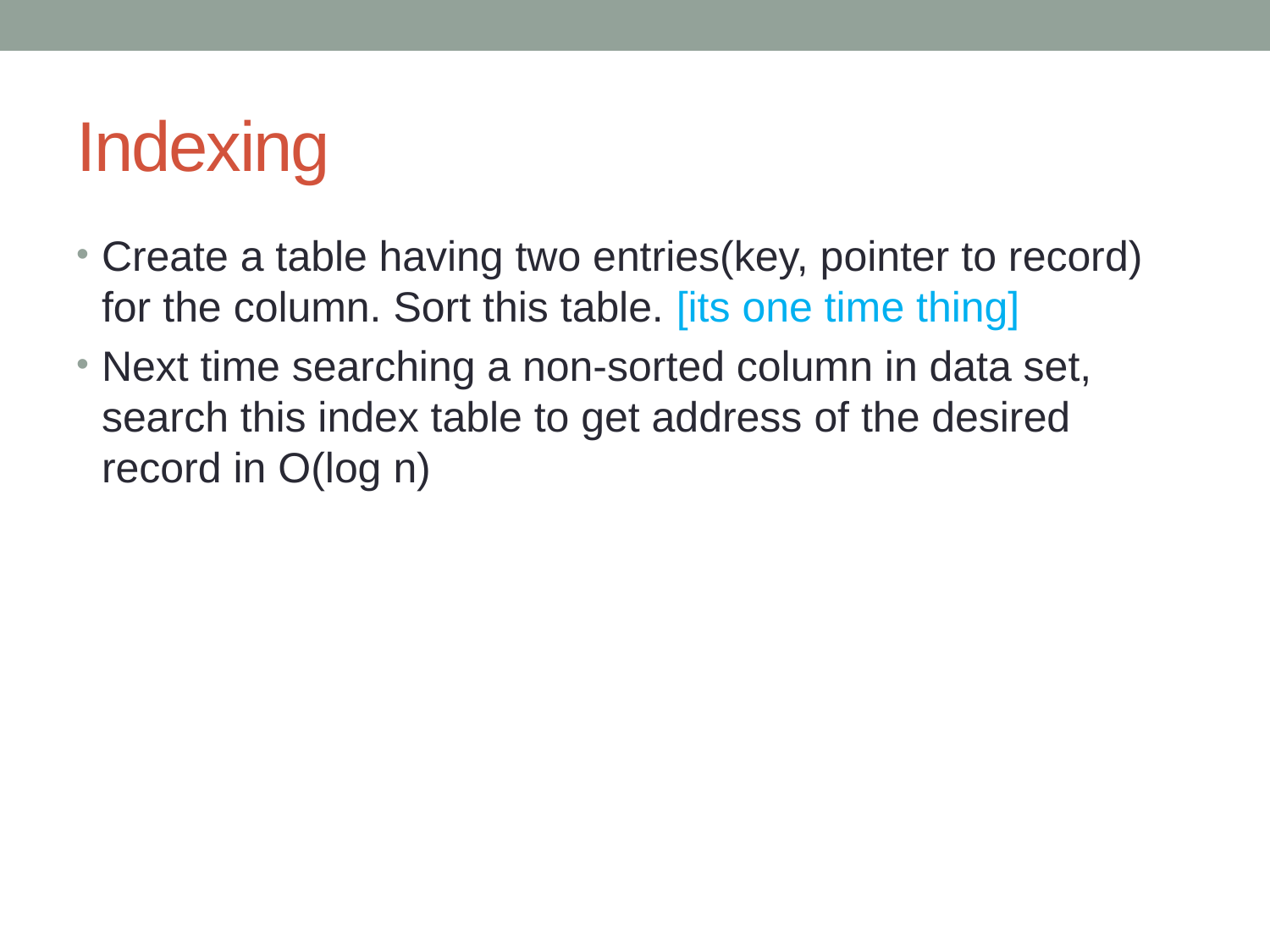

# Indexing
Create a table having two entries(key, pointer to record) for the column. Sort this table. [its one time thing]
Next time searching a non-sorted column in data set, search this index table to get address of the desired record in O(log n)